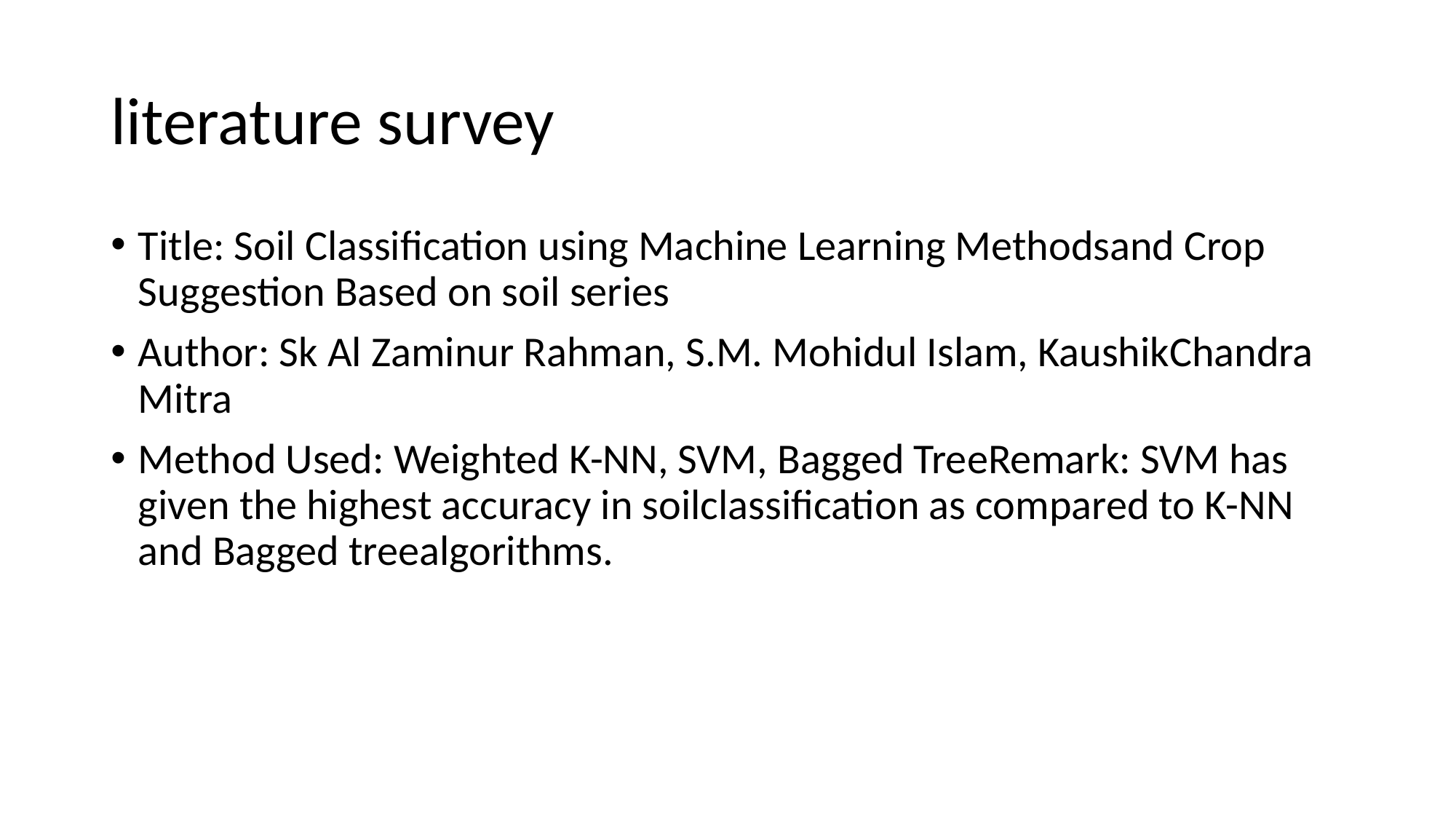

# literature survey
Title: Soil Classification using Machine Learning Methodsand Crop Suggestion Based on soil series
Author: Sk Al Zaminur Rahman, S.M. Mohidul Islam, KaushikChandra Mitra
Method Used: Weighted K-NN, SVM, Bagged TreeRemark: SVM has given the highest accuracy in soilclassification as compared to K-NN and Bagged treealgorithms.